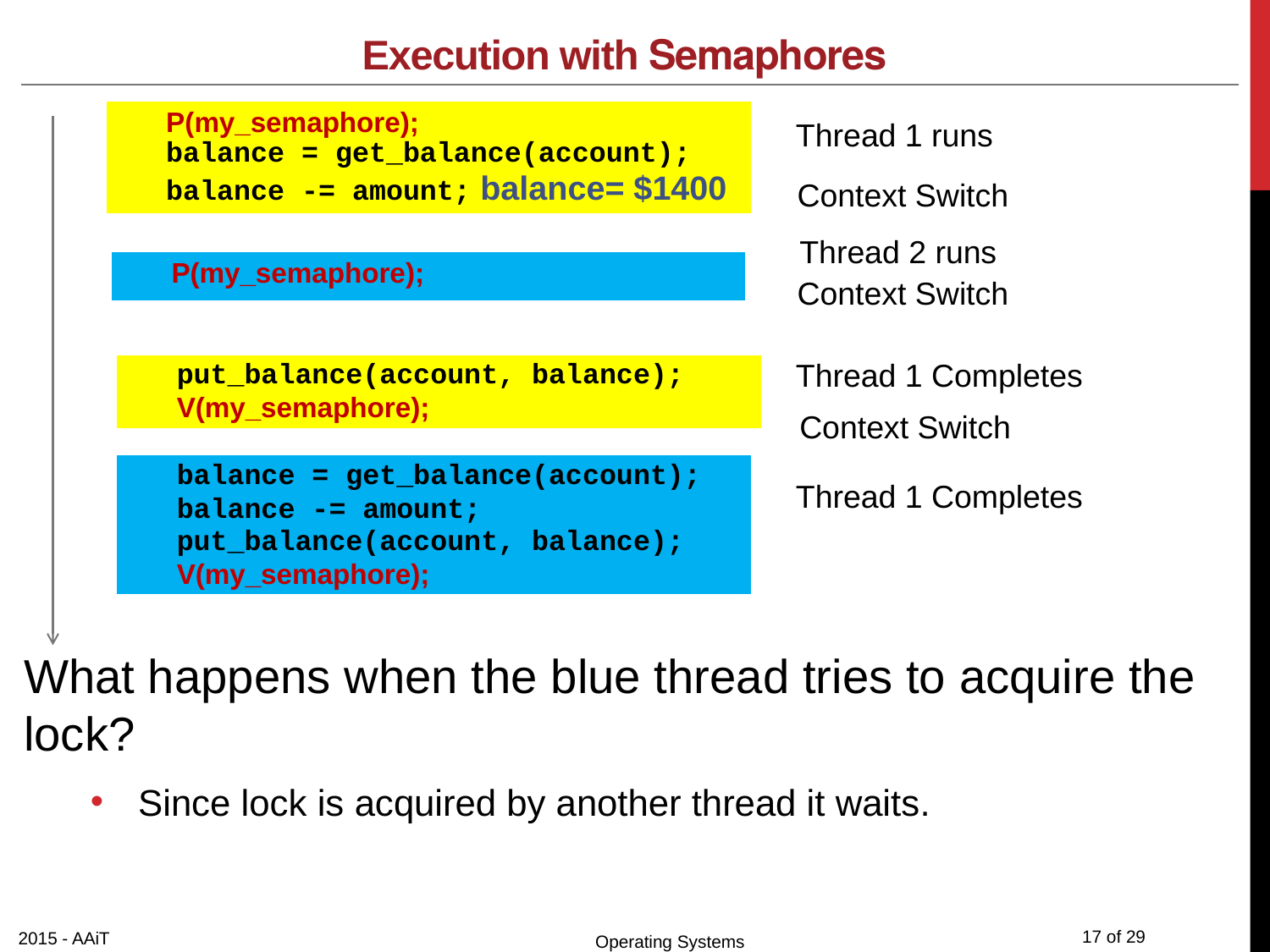

# Execution with Semaphores

What happens when the blue thread tries to acquire the lock?
Since lock is acquired by another thread it waits.

| P(my\_semaphore); balance = get\_balance(account); balance -= amount; balance= $1400 |
| --- |
Thread 1 runs
Context Switch
Thread 2 runs
| P(my\_semaphore); |
| --- |
Context Switch
Thread 1 Completes
| put\_balance(account, balance); V(my\_semaphore); |
| --- |
Context Switch
| balance = get\_balance(account); balance -= amount; put\_balance(account, balance); V(my\_semaphore); |
| --- |
Thread 1 Completes
2015 - AAiT
Operating Systems
17 of 29